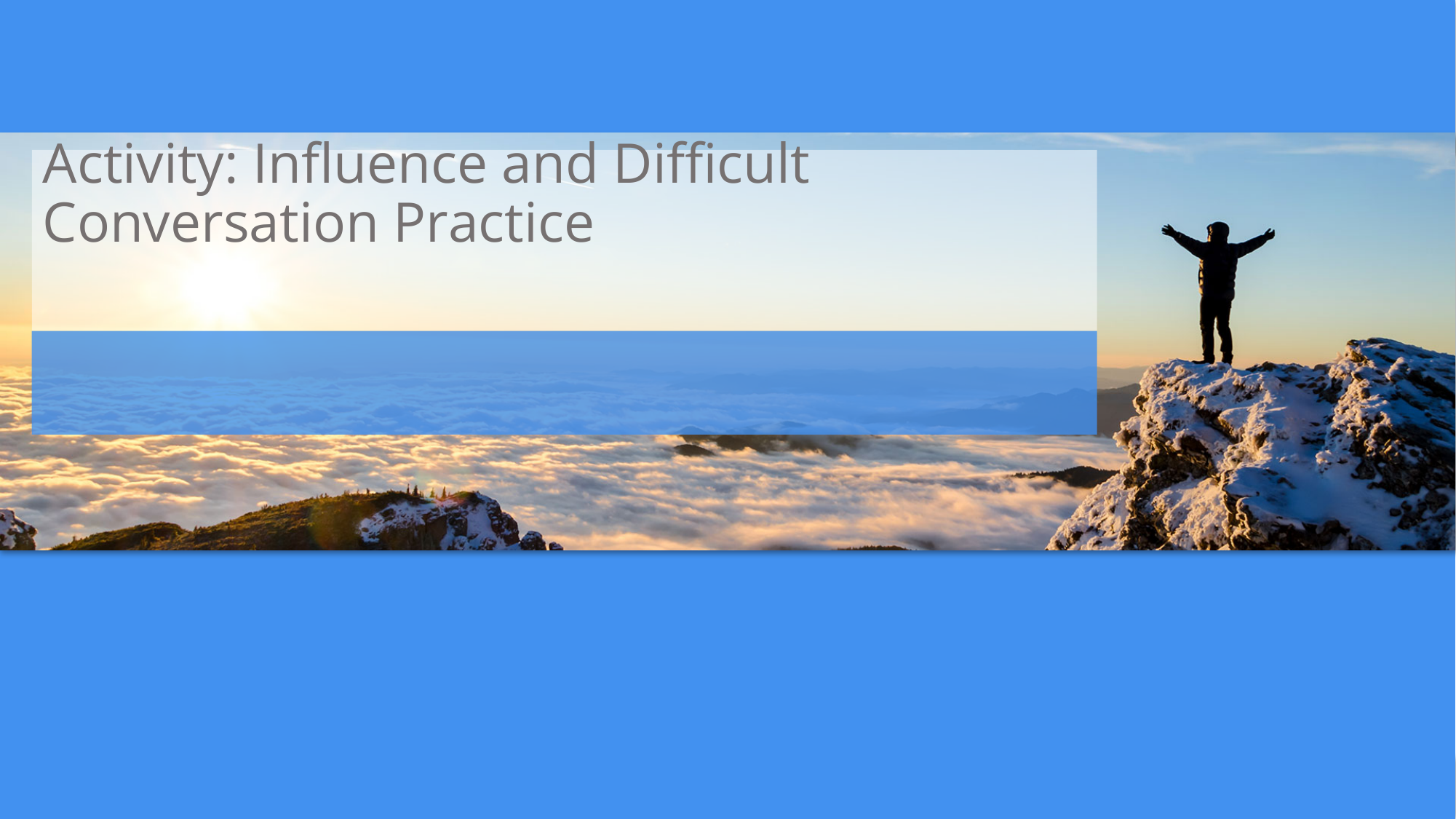

# Activity: Influence and Difficult Conversation Practice